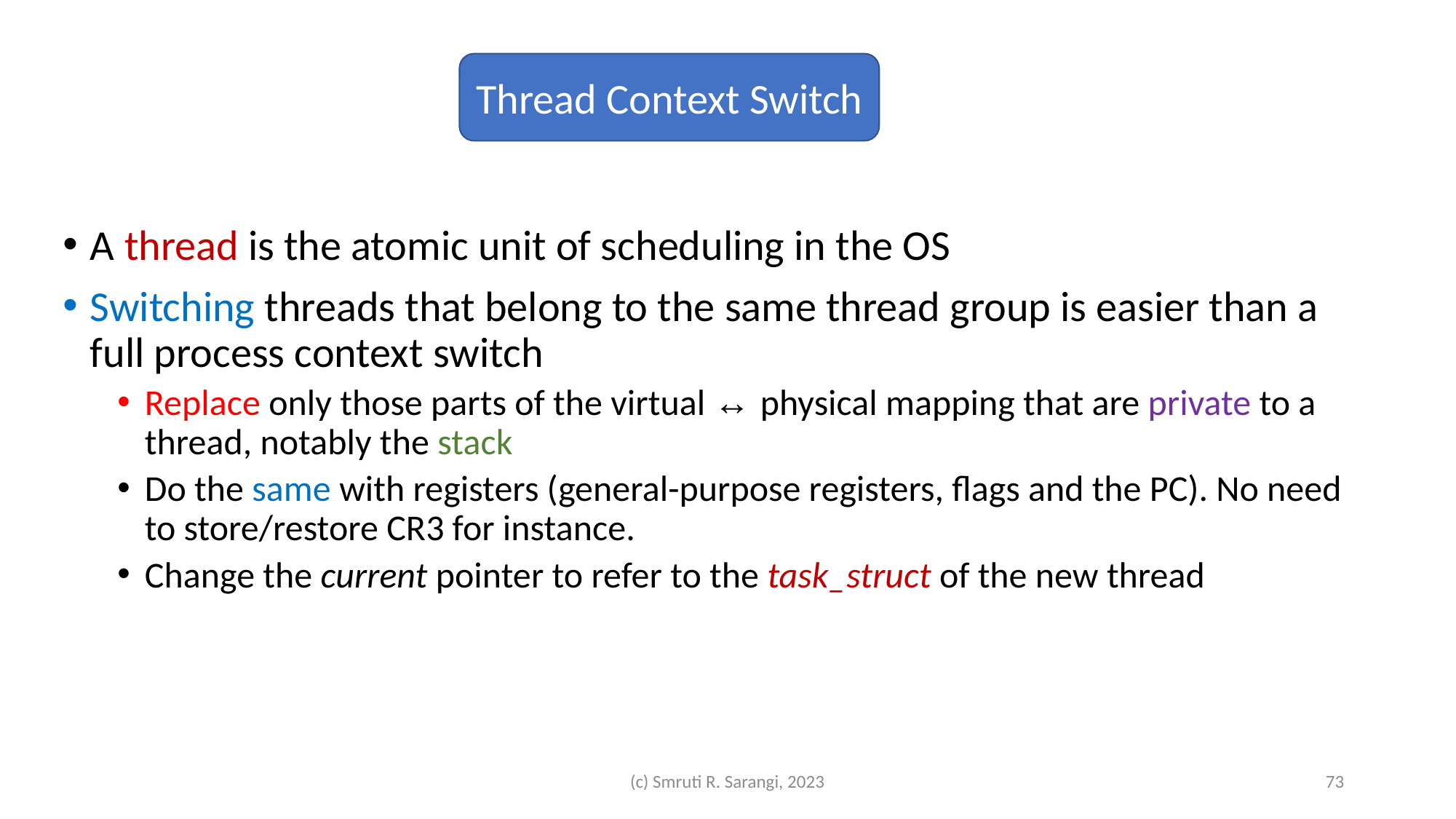

Thread Context Switch
A thread is the atomic unit of scheduling in the OS
Switching threads that belong to the same thread group is easier than a full process context switch
Replace only those parts of the virtual ↔ physical mapping that are private to a thread, notably the stack
Do the same with registers (general-purpose registers, flags and the PC). No need to store/restore CR3 for instance.
Change the current pointer to refer to the task_struct of the new thread
(c) Smruti R. Sarangi, 2023
73